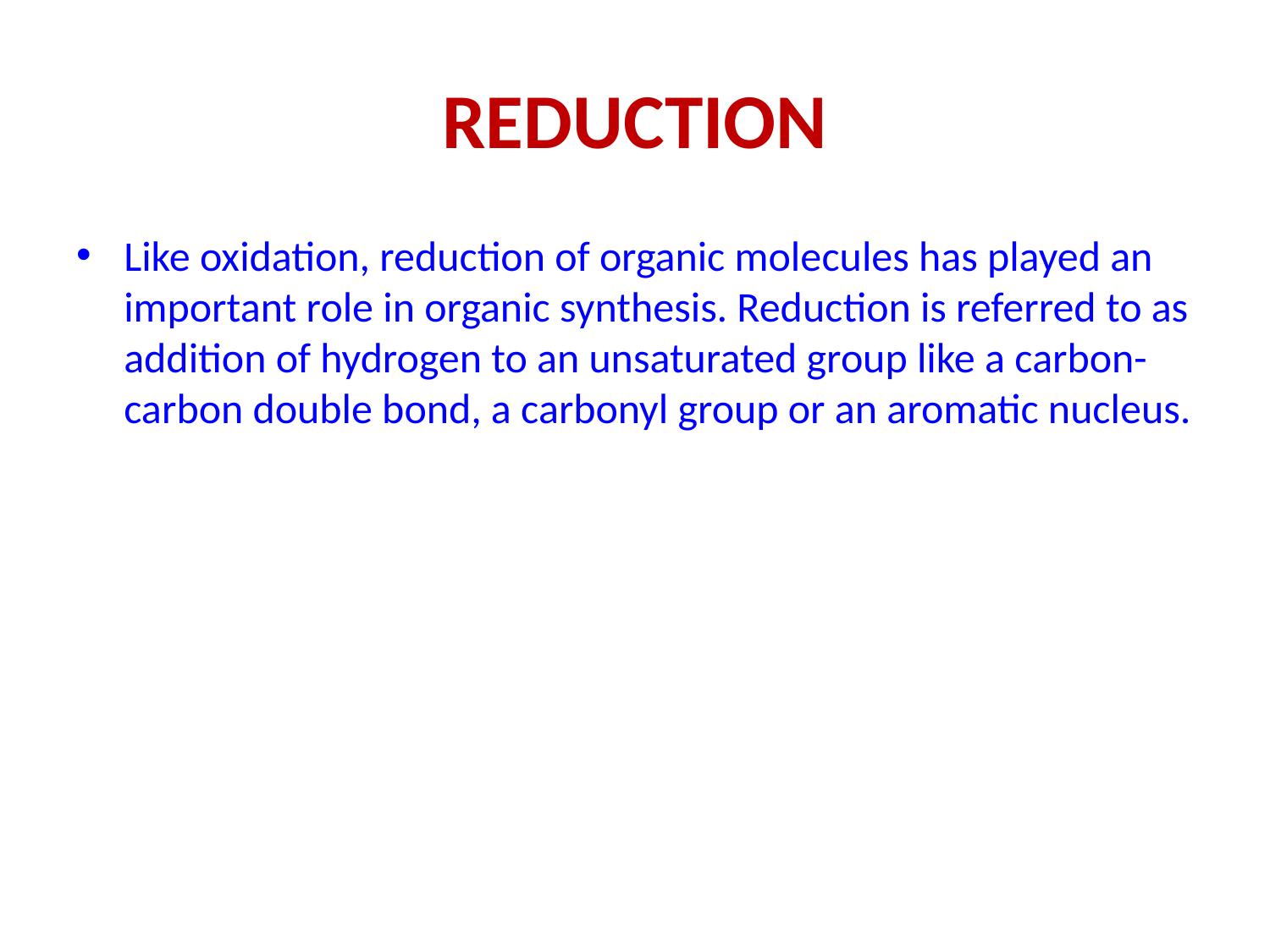

# Reduction
Like oxidation, reduction of organic molecules has played an important role in organic synthesis. Reduction is referred to as addition of hydrogen to an unsaturated group like a carbon-carbon double bond, a carbonyl group or an aromatic nucleus.